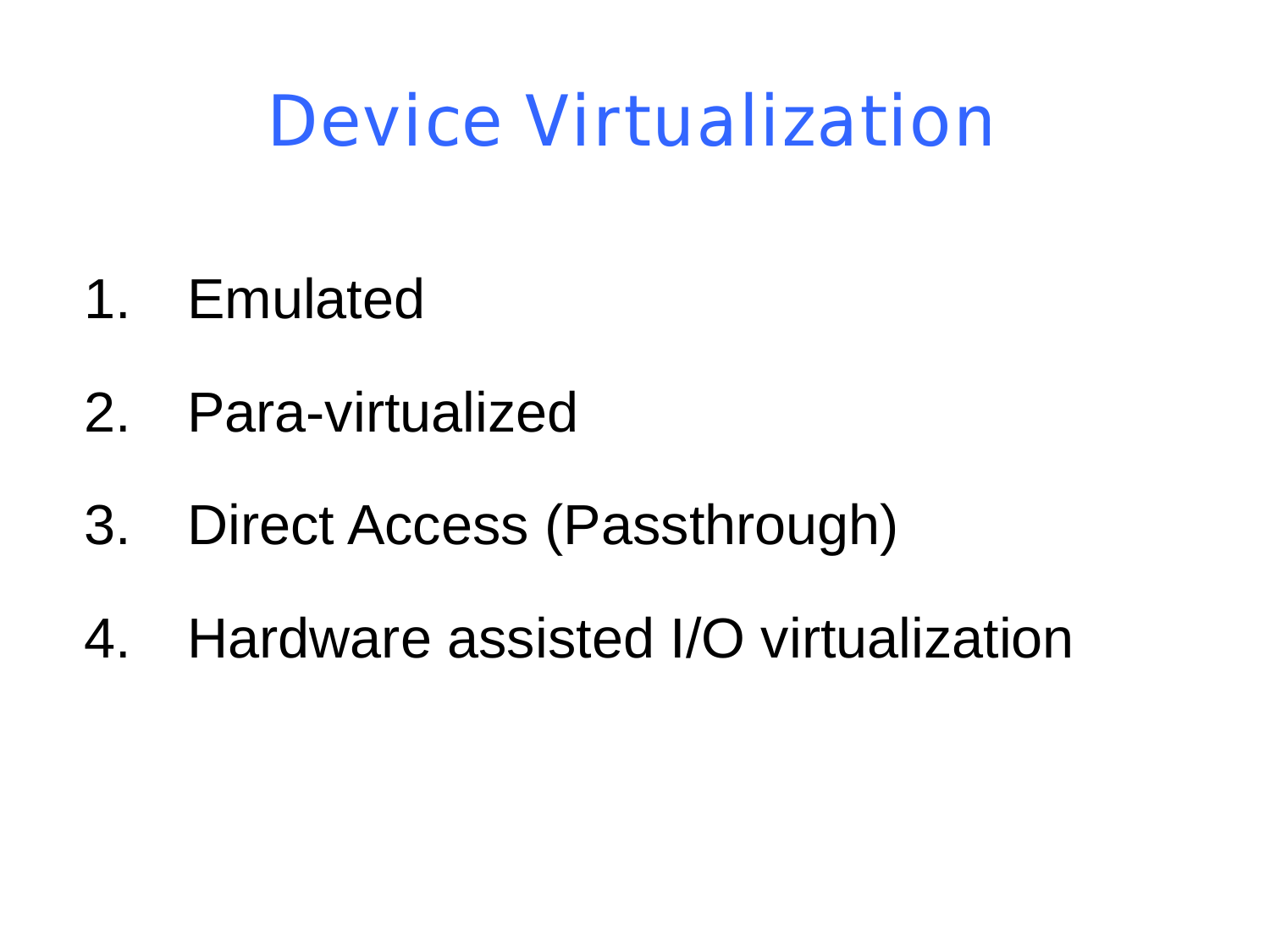

# Device Virtualization
Emulated
Para-virtualized
Direct Access (Passthrough)
Hardware assisted I/O virtualization